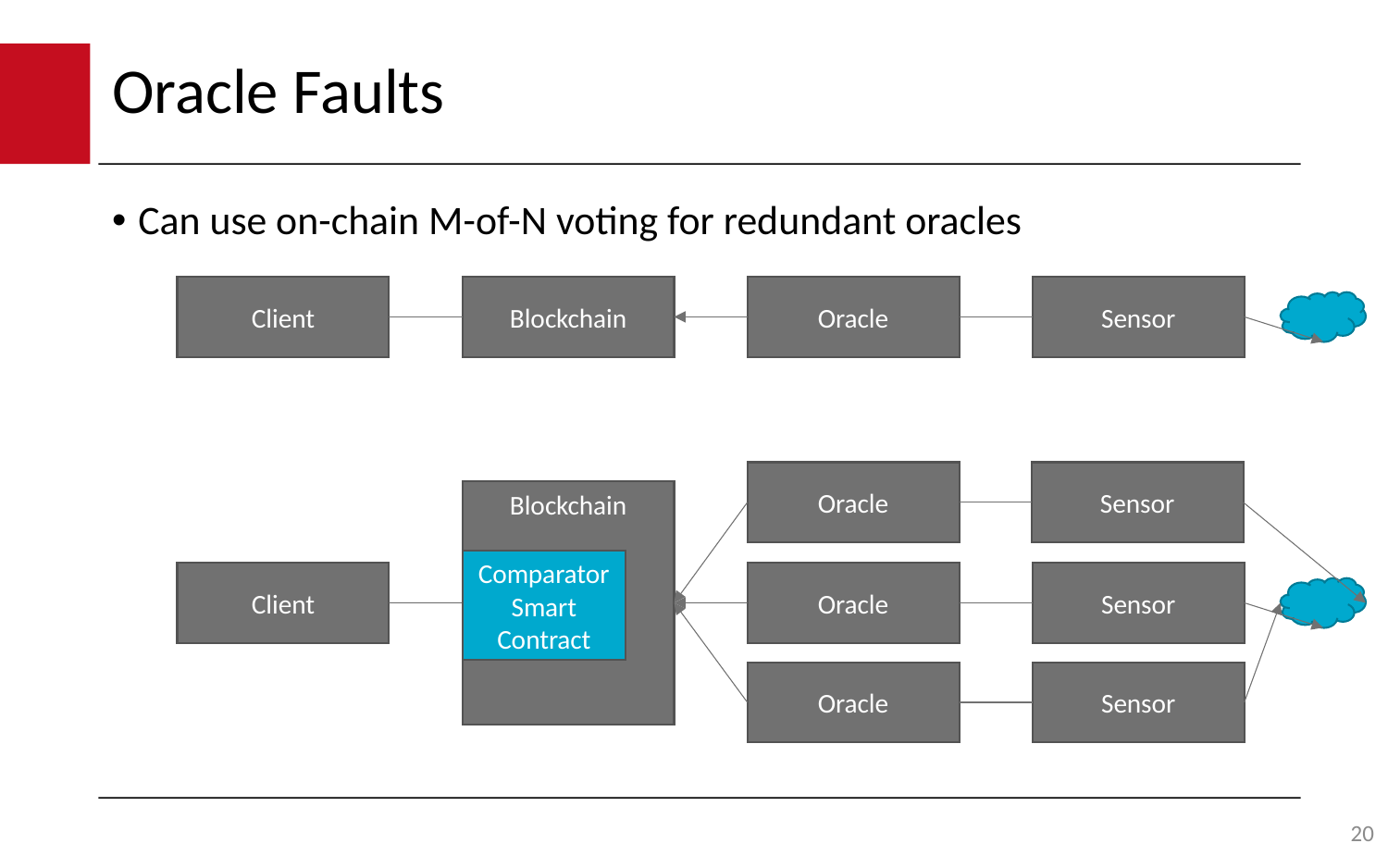

# Oracle Faults
Can use on-chain M-of-N voting for redundant oracles

Client
Sensor
Oracle
Blockchain

Sensor
Oracle
Blockchain
Comparator Smart Contract
Client
Sensor
Oracle

Sensor
Oracle
20